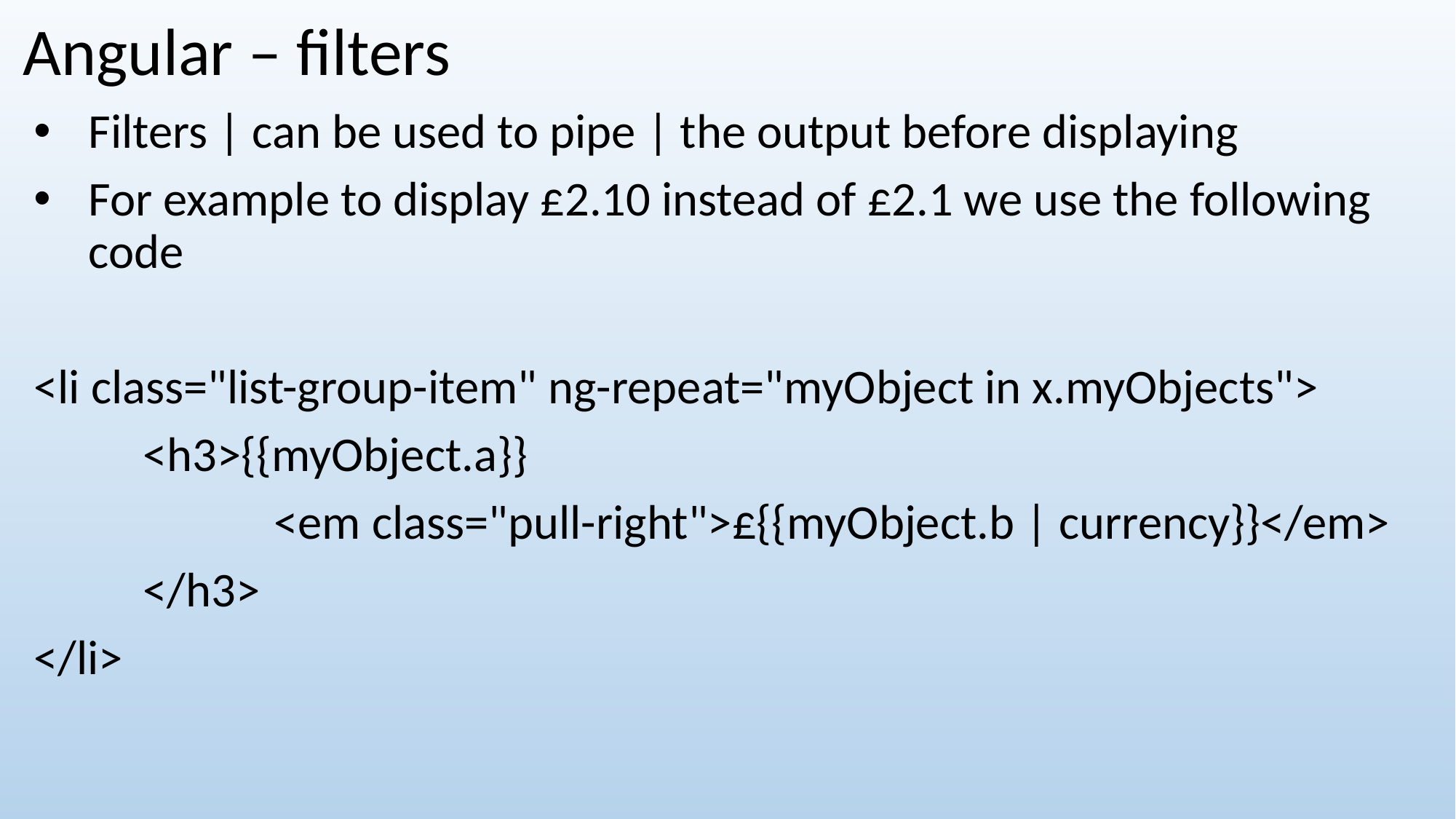

# Angular – filters
Filters | can be used to pipe | the output before displaying
For example to display £2.10 instead of £2.1 we use the following code

<li class="list-group-item" ng-repeat="myObject in x.myObjects">
	<h3>{{myObject.a}}
           	  <em class="pull-right">£{{myObject.b | currency}}</em>
	</h3>
</li>